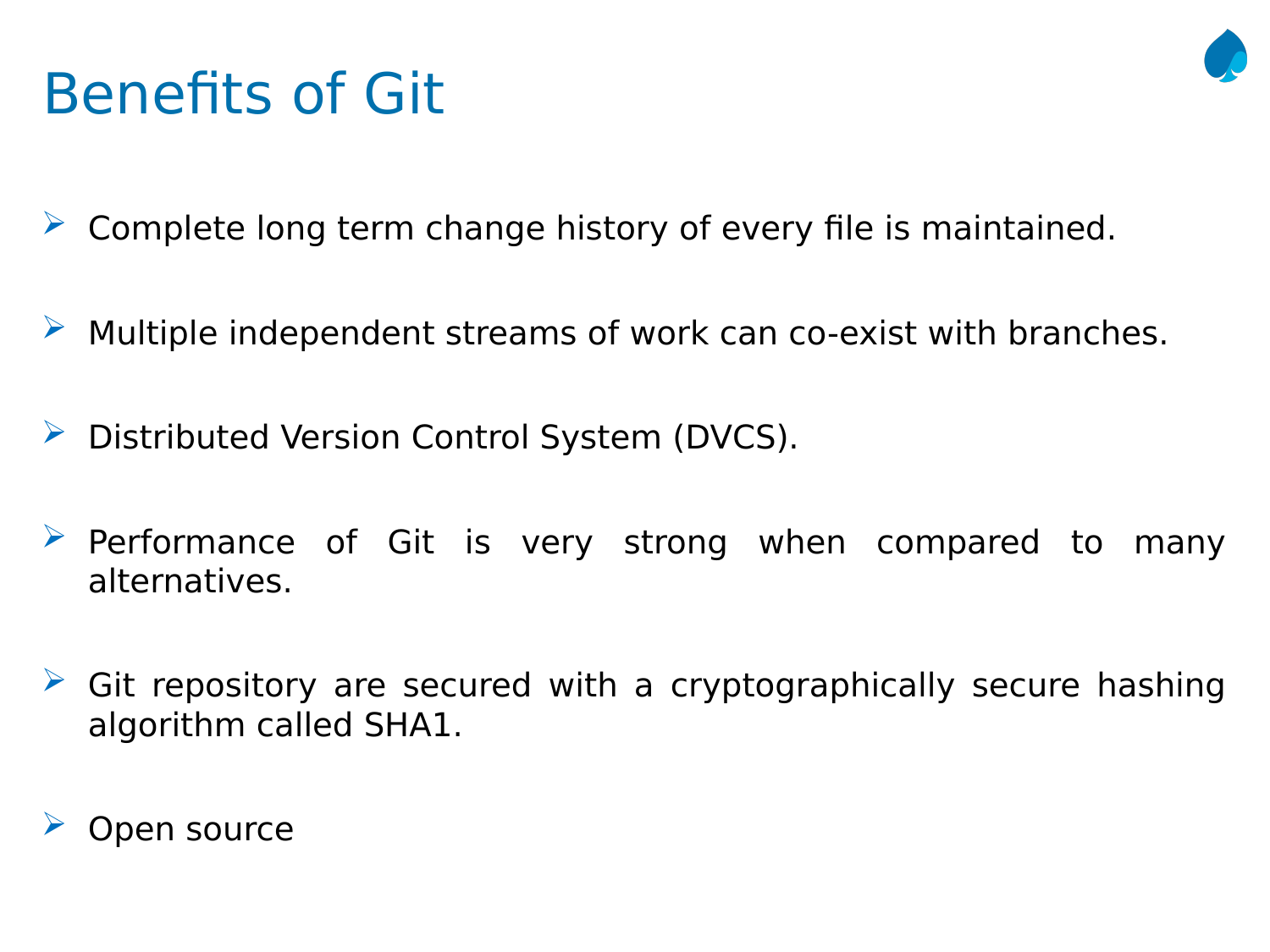

# Benefits of Git
Complete long term change history of every file is maintained.

Multiple independent streams of work can co-exist with branches.

Distributed Version Control System (DVCS).

Performance of Git is very strong when compared to many alternatives.

Git repository are secured with a cryptographically secure hashing algorithm called SHA1.

Open source